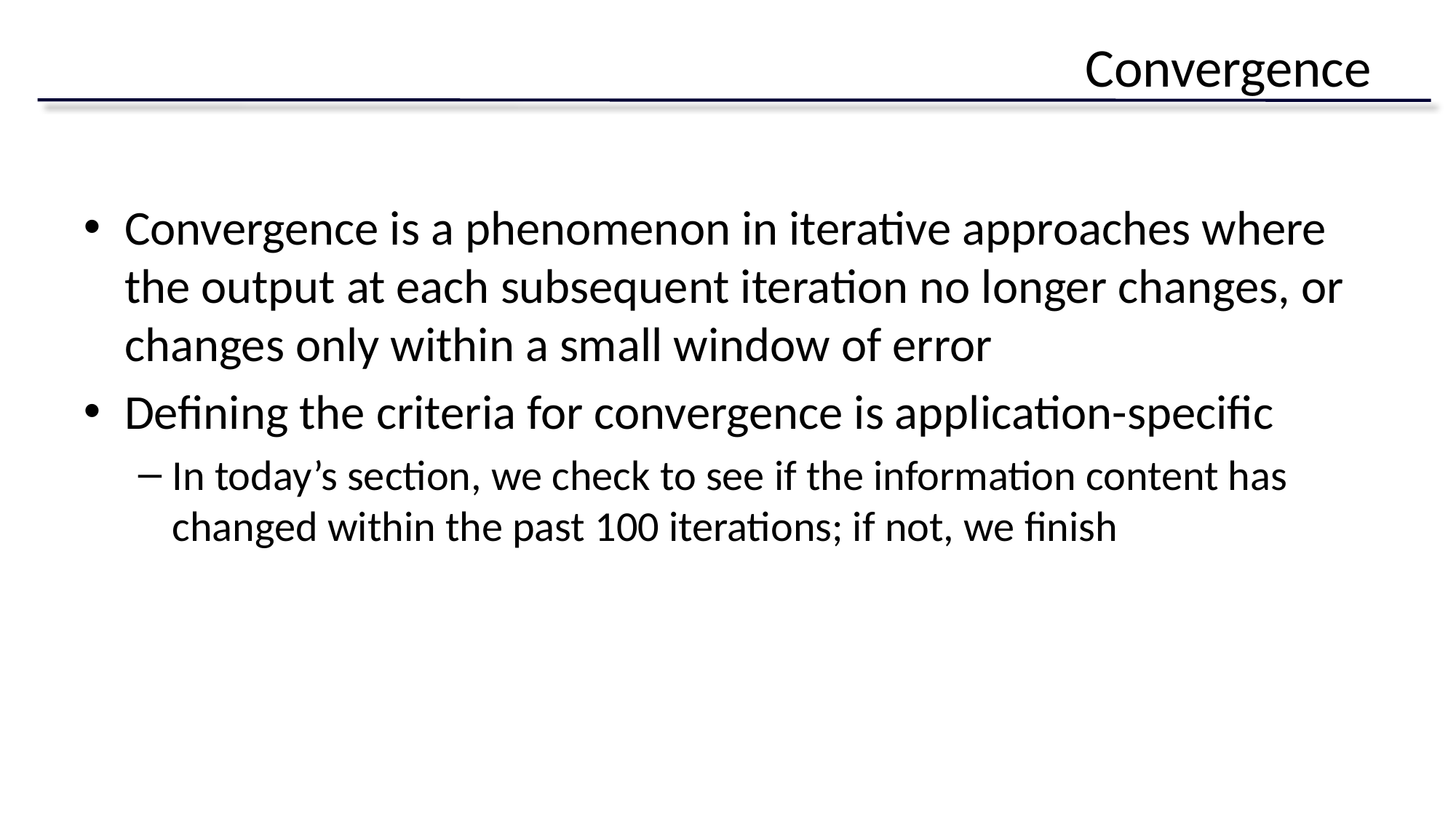

# Convergence
Convergence is a phenomenon in iterative approaches where the output at each subsequent iteration no longer changes, or changes only within a small window of error
Defining the criteria for convergence is application-specific
In today’s section, we check to see if the information content has changed within the past 100 iterations; if not, we finish